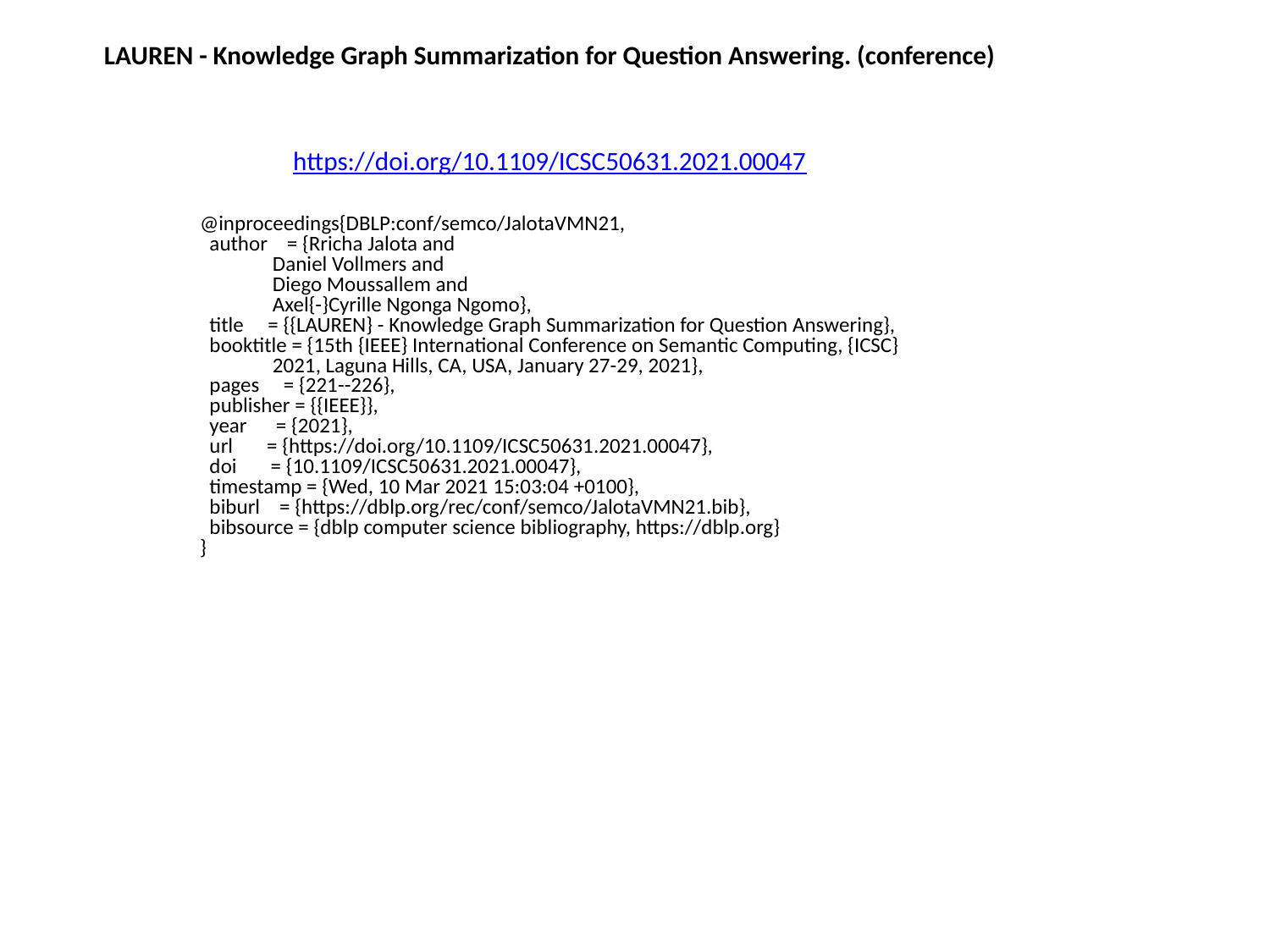

LAUREN - Knowledge Graph Summarization for Question Answering. (conference)

https://doi.org/10.1109/ICSC50631.2021.00047

@inproceedings{DBLP:conf/semco/JalotaVMN21,
  author    = {Rricha Jalota and
               Daniel Vollmers and
               Diego Moussallem and
               Axel{-}Cyrille Ngonga Ngomo},
  title     = {{LAUREN} - Knowledge Graph Summarization for Question Answering},
  booktitle = {15th {IEEE} International Conference on Semantic Computing, {ICSC}
               2021, Laguna Hills, CA, USA, January 27-29, 2021},
  pages     = {221--226},
  publisher = {{IEEE}},
  year      = {2021},
  url       = {https://doi.org/10.1109/ICSC50631.2021.00047},
  doi       = {10.1109/ICSC50631.2021.00047},
  timestamp = {Wed, 10 Mar 2021 15:03:04 +0100},
  biburl    = {https://dblp.org/rec/conf/semco/JalotaVMN21.bib},
  bibsource = {dblp computer science bibliography, https://dblp.org}
}